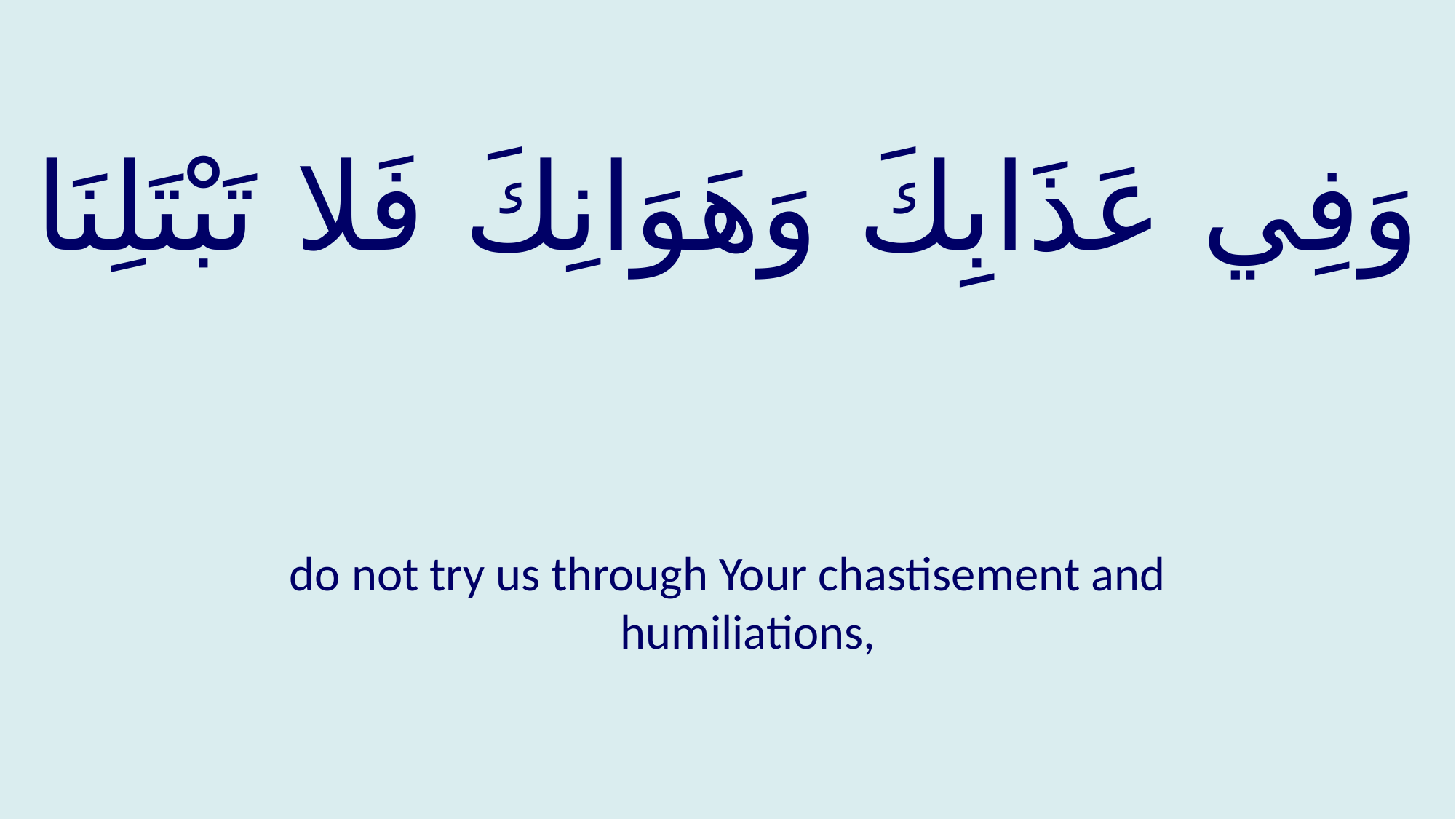

# وَفِي عَذَابِكَ وَهَوَانِكَ فَلا تَبْتَلِنَا
do not try us through Your chastisement and humiliations,